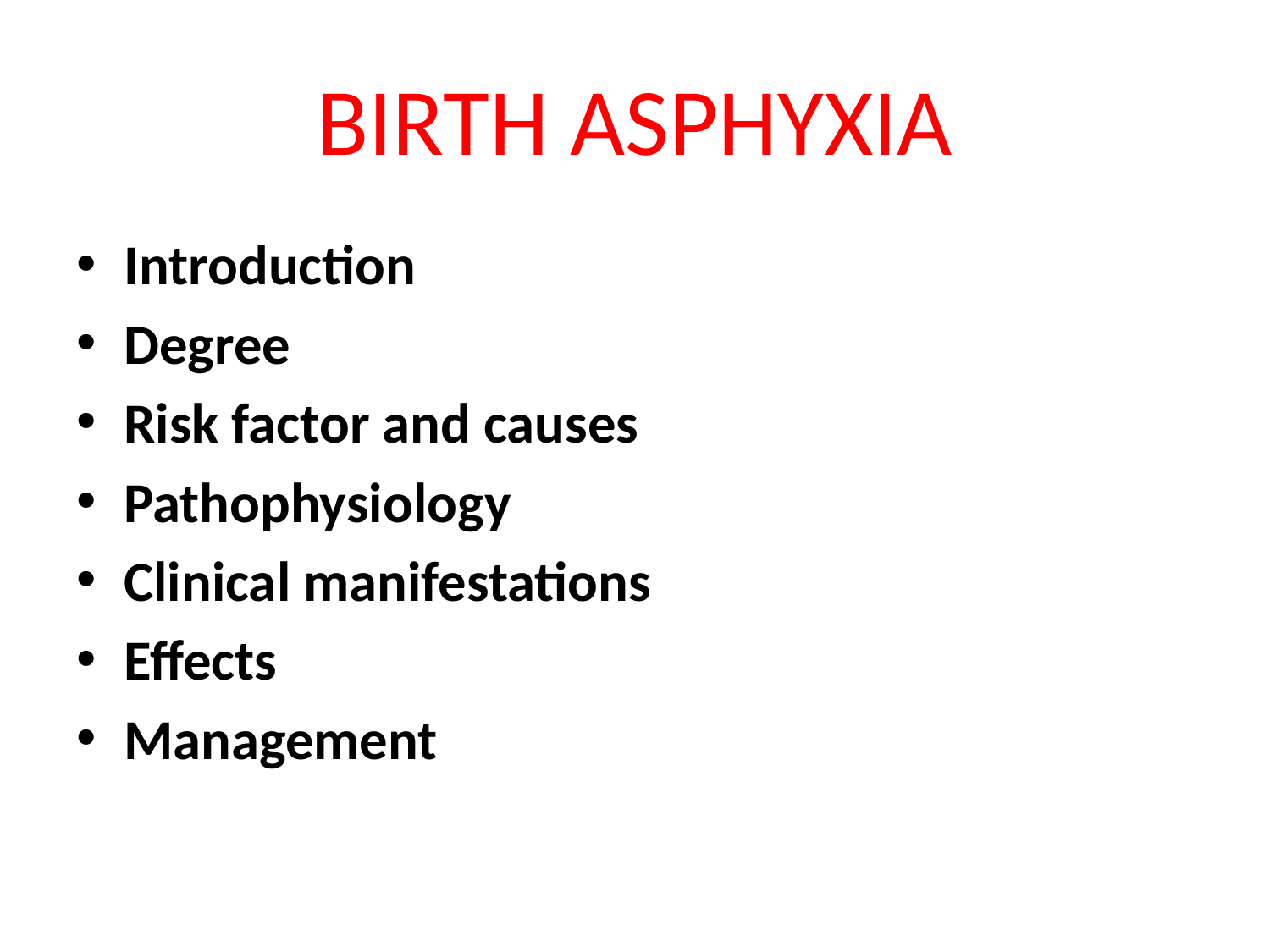

# BIRTH ASPHYXIA
Introduction
Degree
Risk factor and causes
Pathophysiology
Clinical manifestations
Effects
Management